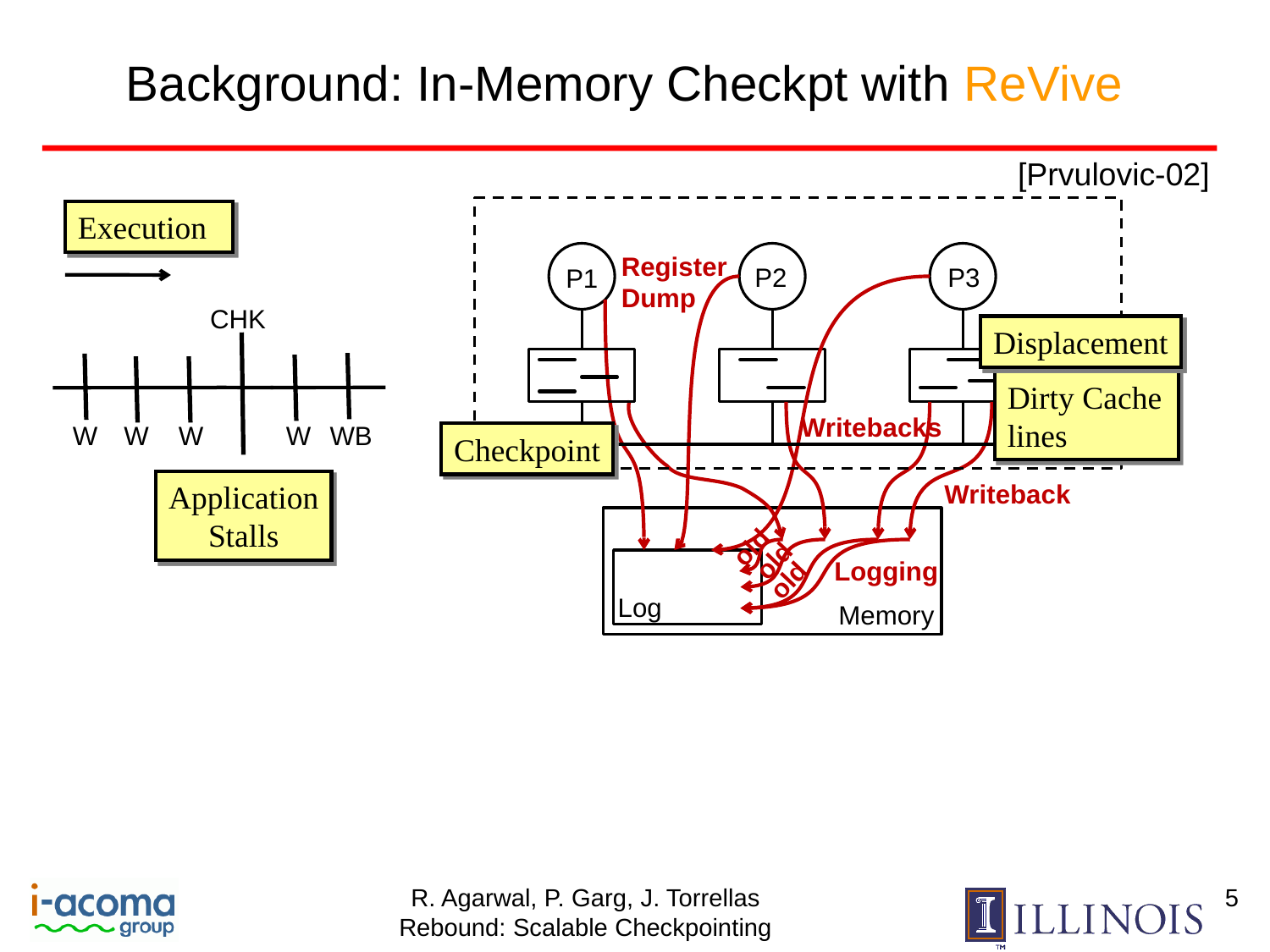

# Background: In-Memory Checkpt with ReVive
[Prvulovic-02]

Execution

Register
Dump

P2
P3
P1
CHK
Displacement

Caches

Dirty Cache
lines

Writebacks
W
W
W
W
WB
Checkpoint
Application
Stalls
Writeback

old
old
Logging
old
Log
Memory
5